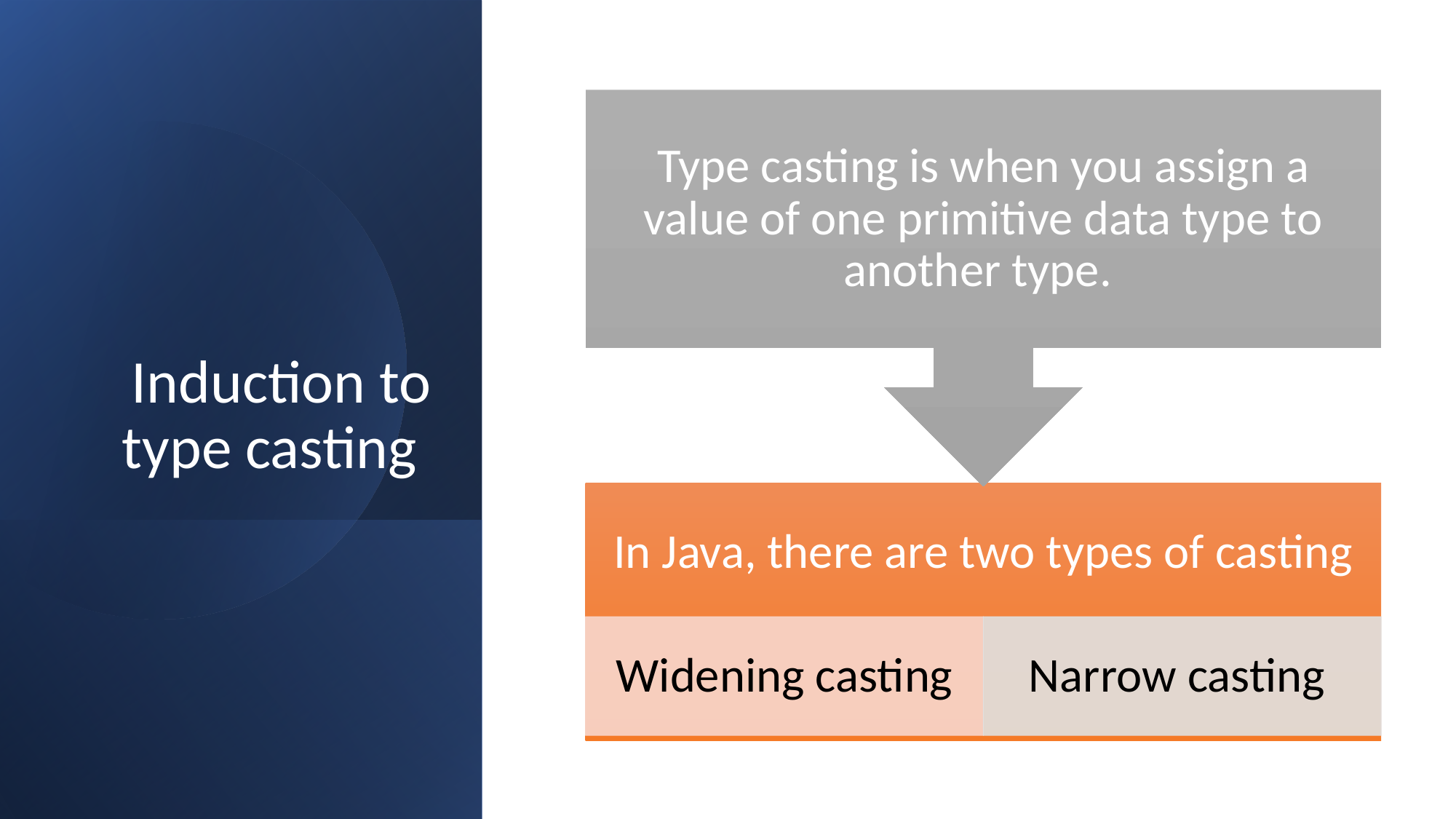

In Java, there are two types of casting
Widening casting
Narrow casting
Type casting is when you assign a value of one primitive data type to another type.

# Induction to type casting